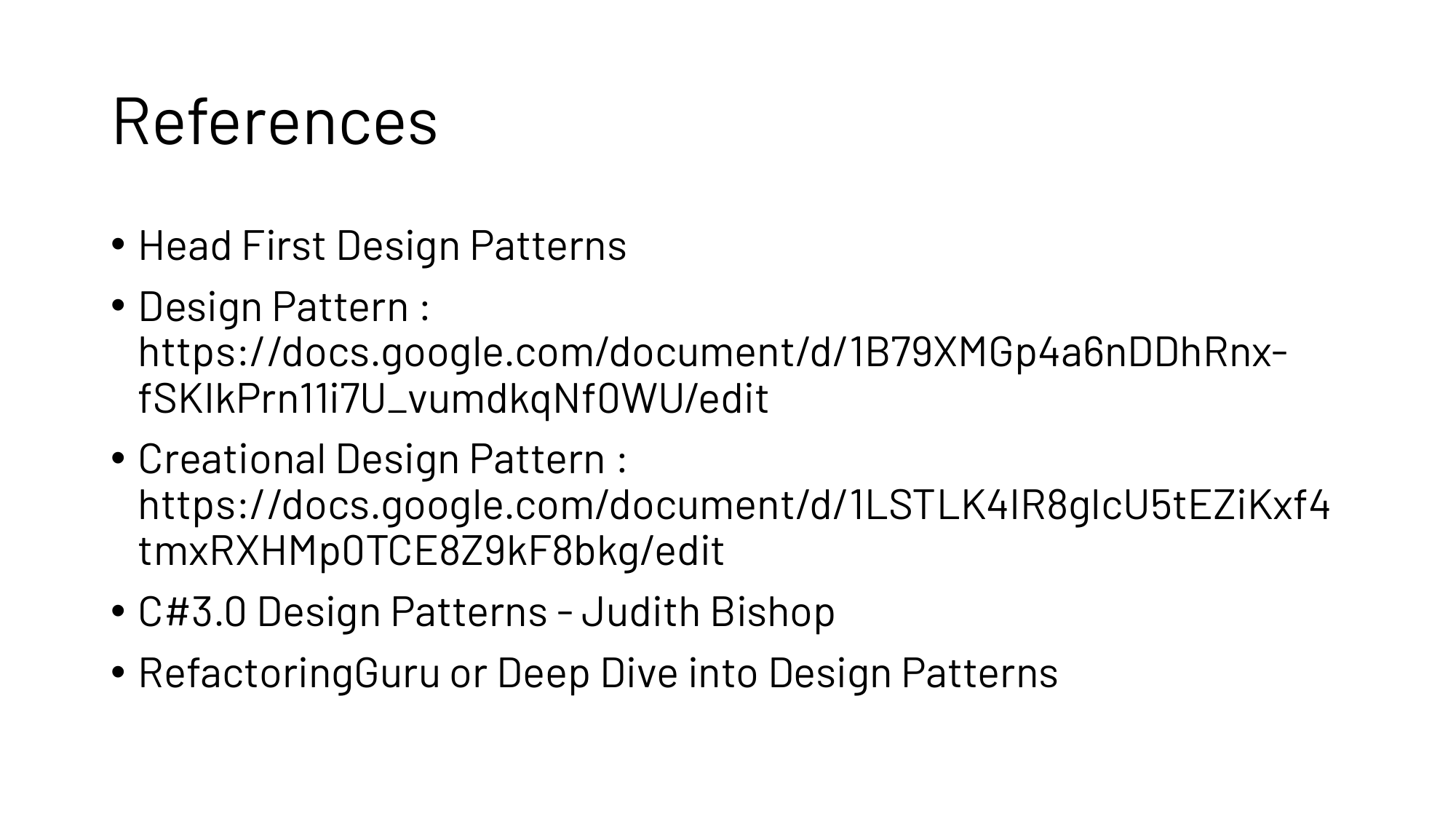

# References
Head First Design Patterns
Design Pattern : https://docs.google.com/document/d/1B79XMGp4a6nDDhRnx-fSKIkPrn11i7U_vumdkqNf0WU/edit
Creational Design Pattern : https://docs.google.com/document/d/1LSTLK4IR8glcU5tEZiKxf4tmxRXHMp0TCE8Z9kF8bkg/edit
C#3.0 Design Patterns - Judith Bishop
RefactoringGuru or Deep Dive into Design Patterns